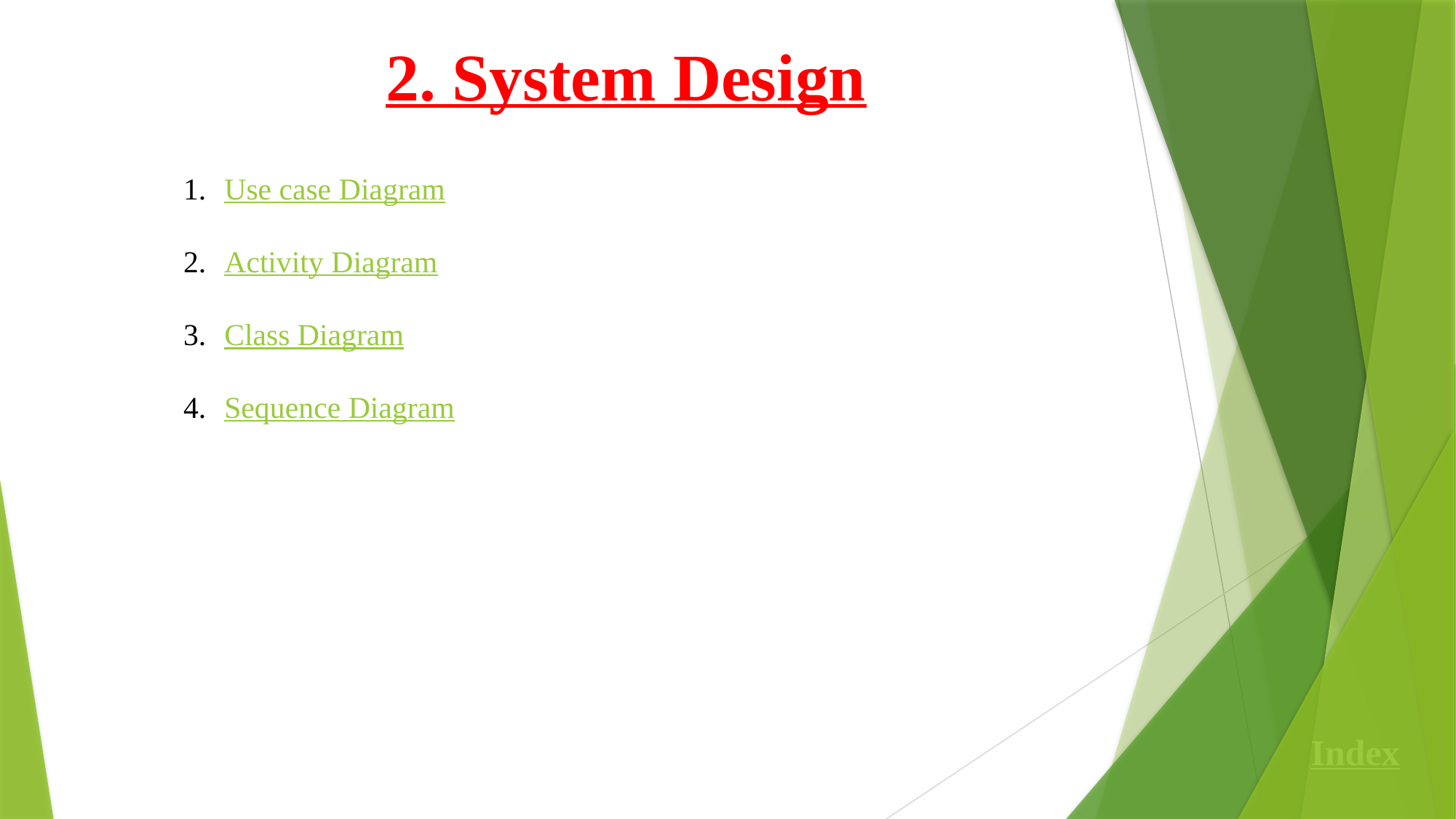

2. System Design
Use case Diagram
Activity Diagram
Class Diagram
Sequence Diagram
Index